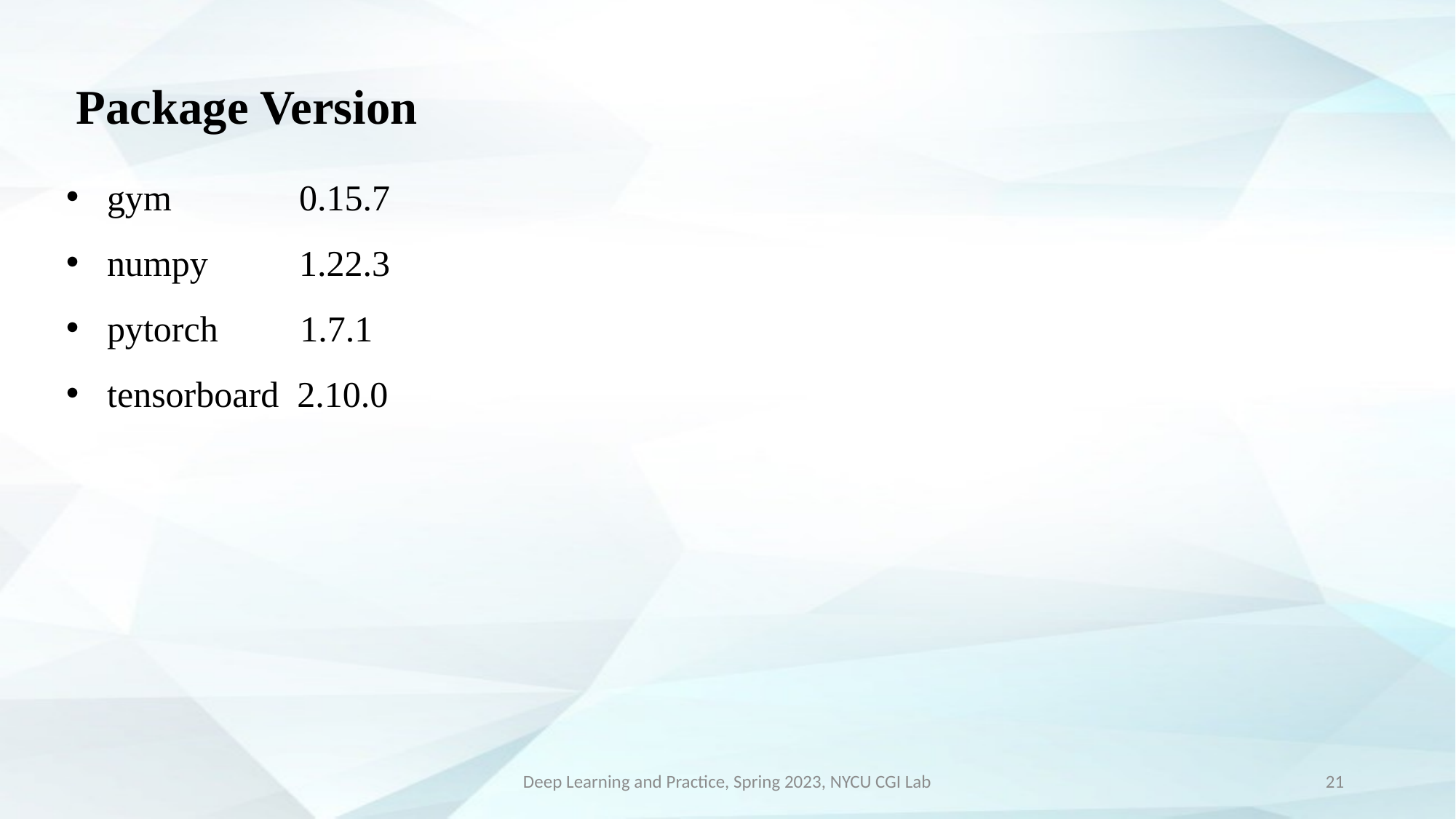

# Package Version
gym              0.15.7
numpy          1.22.3
pytorch         1.7.1
tensorboard  2.10.0
Deep Learning and Practice, Spring 2023, NYCU CGI Lab
21